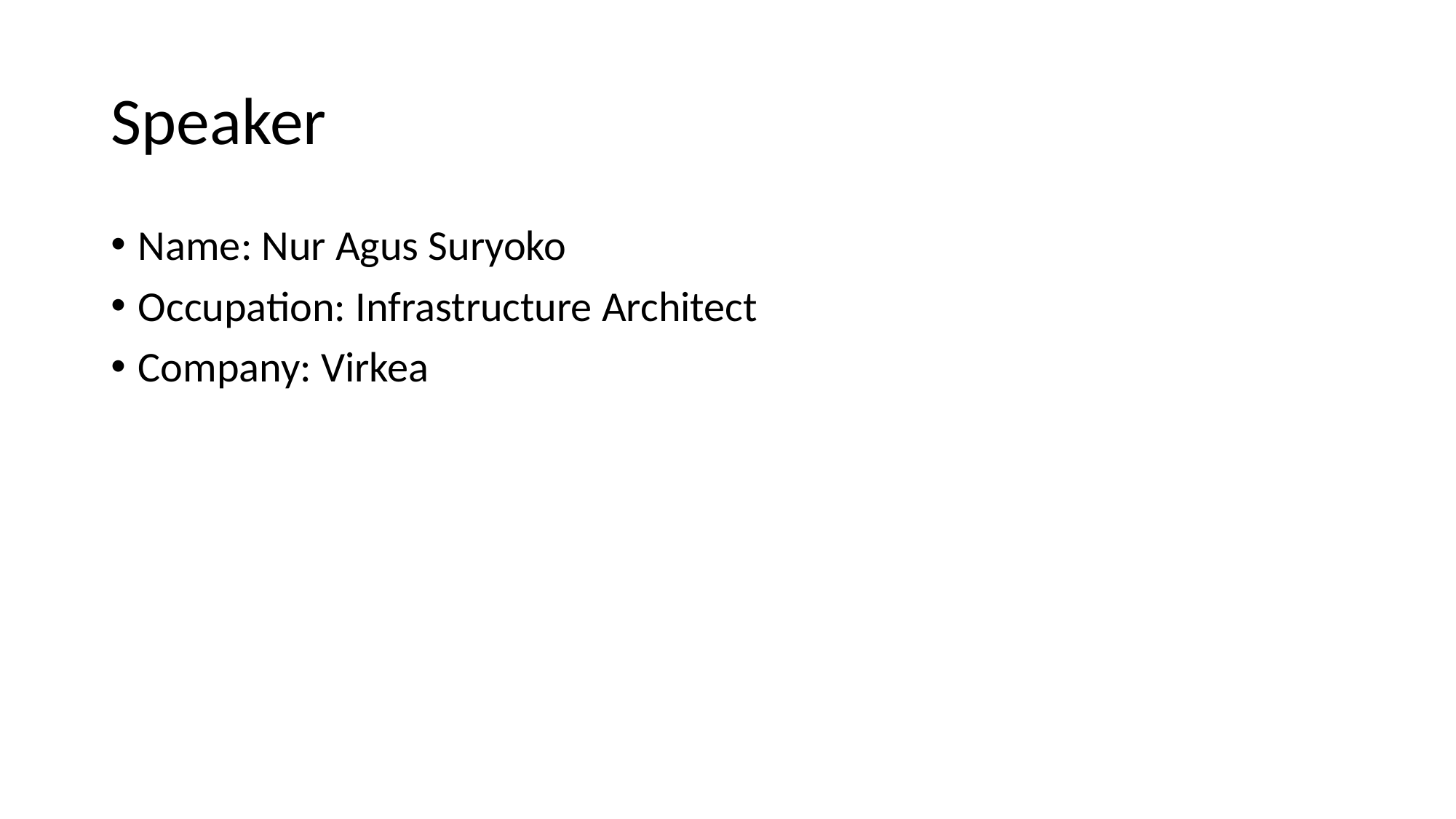

# Speaker
Name: Nur Agus Suryoko
Occupation: Infrastructure Architect
Company: Virkea